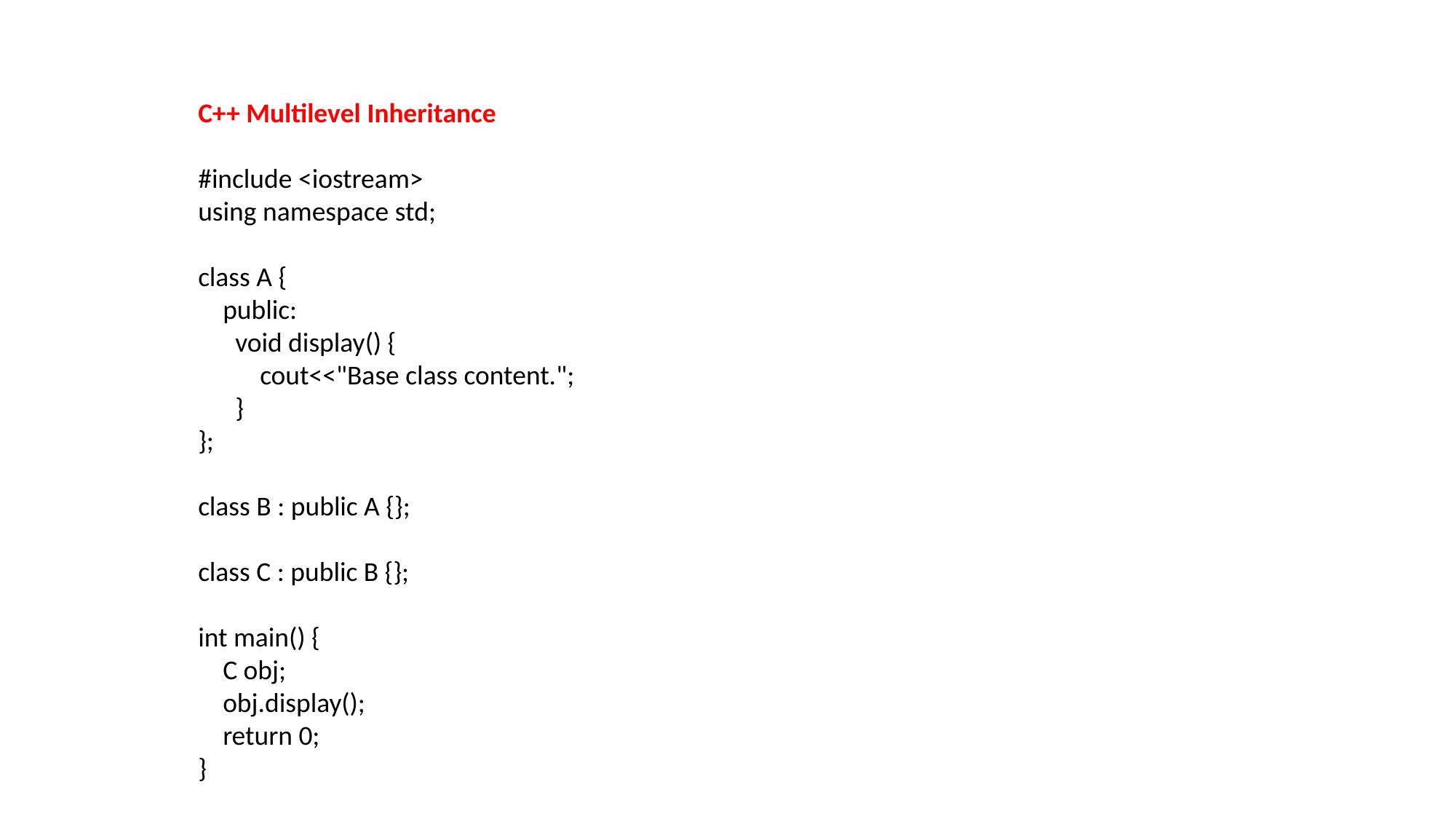

C++ Multilevel Inheritance

#include <iostream>
using namespace std;

class A {
    public:
      void display() {
          cout<<"Base class content.";
      }
};

class B : public A {};

class C : public B {};

int main() {
    C obj;
    obj.display();
    return 0;
}